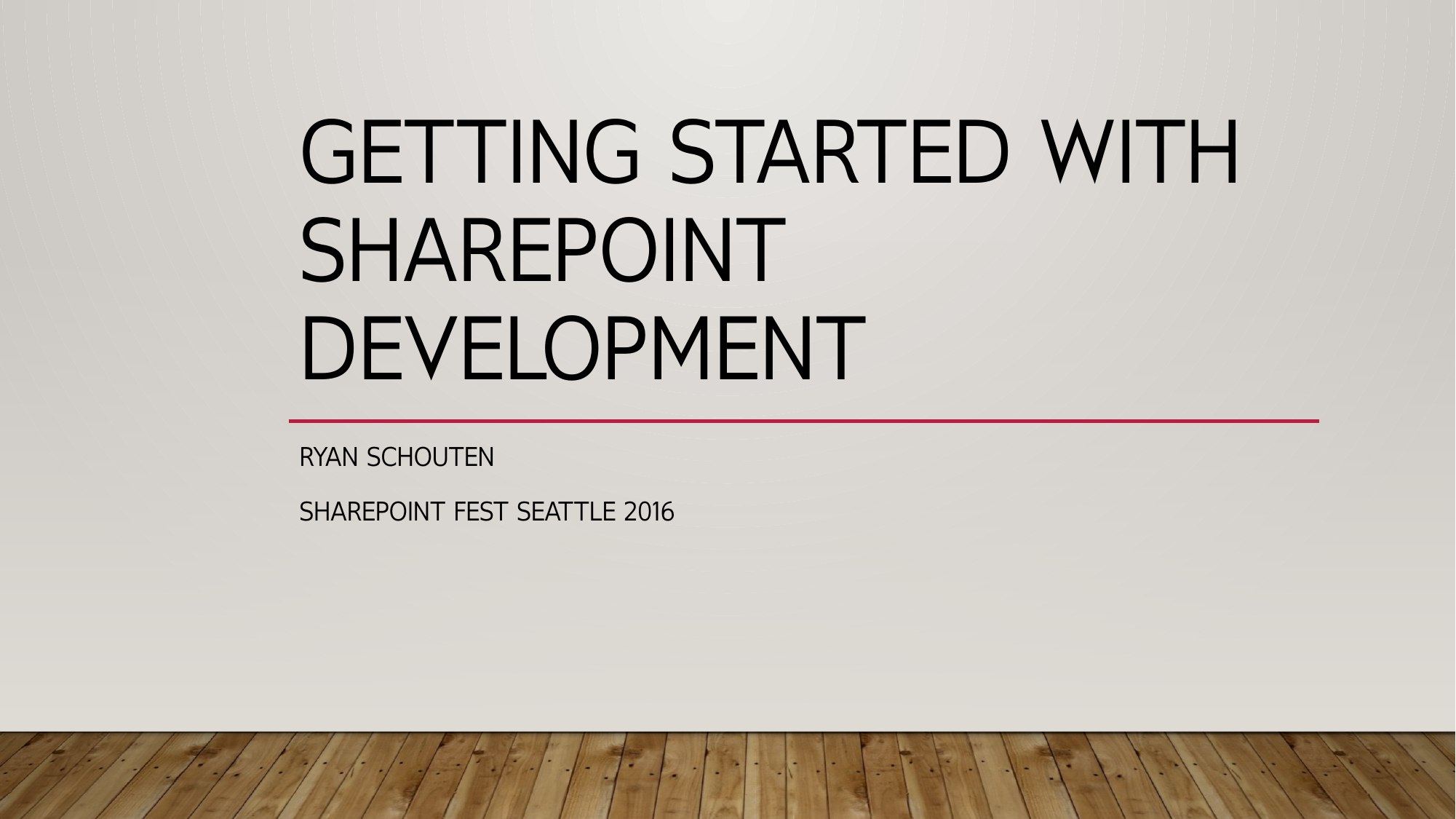

# Getting Started with SharePoint Development
Ryan Schouten
SharePoint Fest Seattle 2016